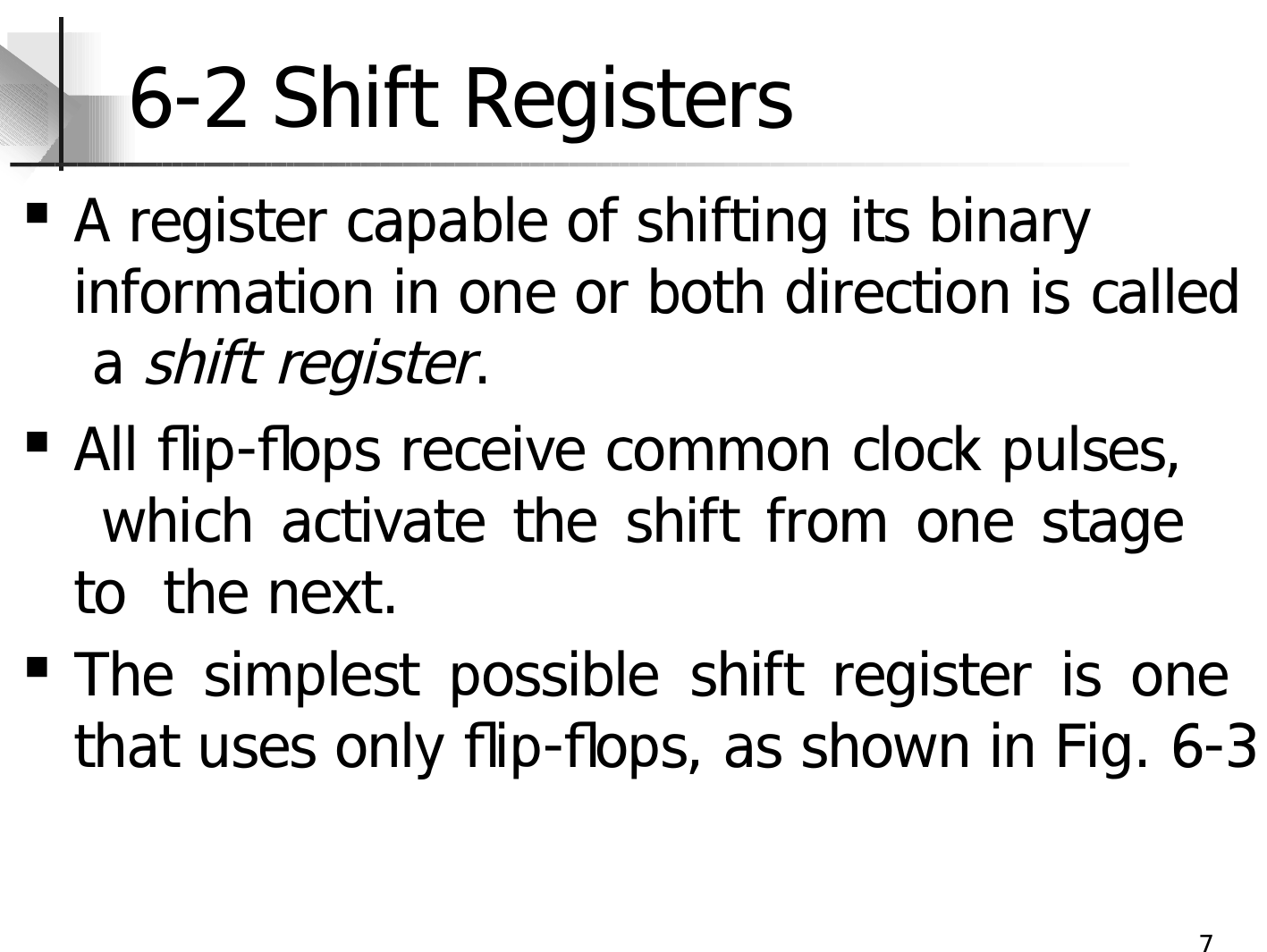

# 6-2 Shift Registers
A register capable of shifting its binary  information in one or both direction is called  a shift register.
All flip-flops receive common clock pulses,  which activate the shift from one stage to  the next.
The simplest possible shift register is one  that uses only flip-flops, as shown in Fig. 6-3
7